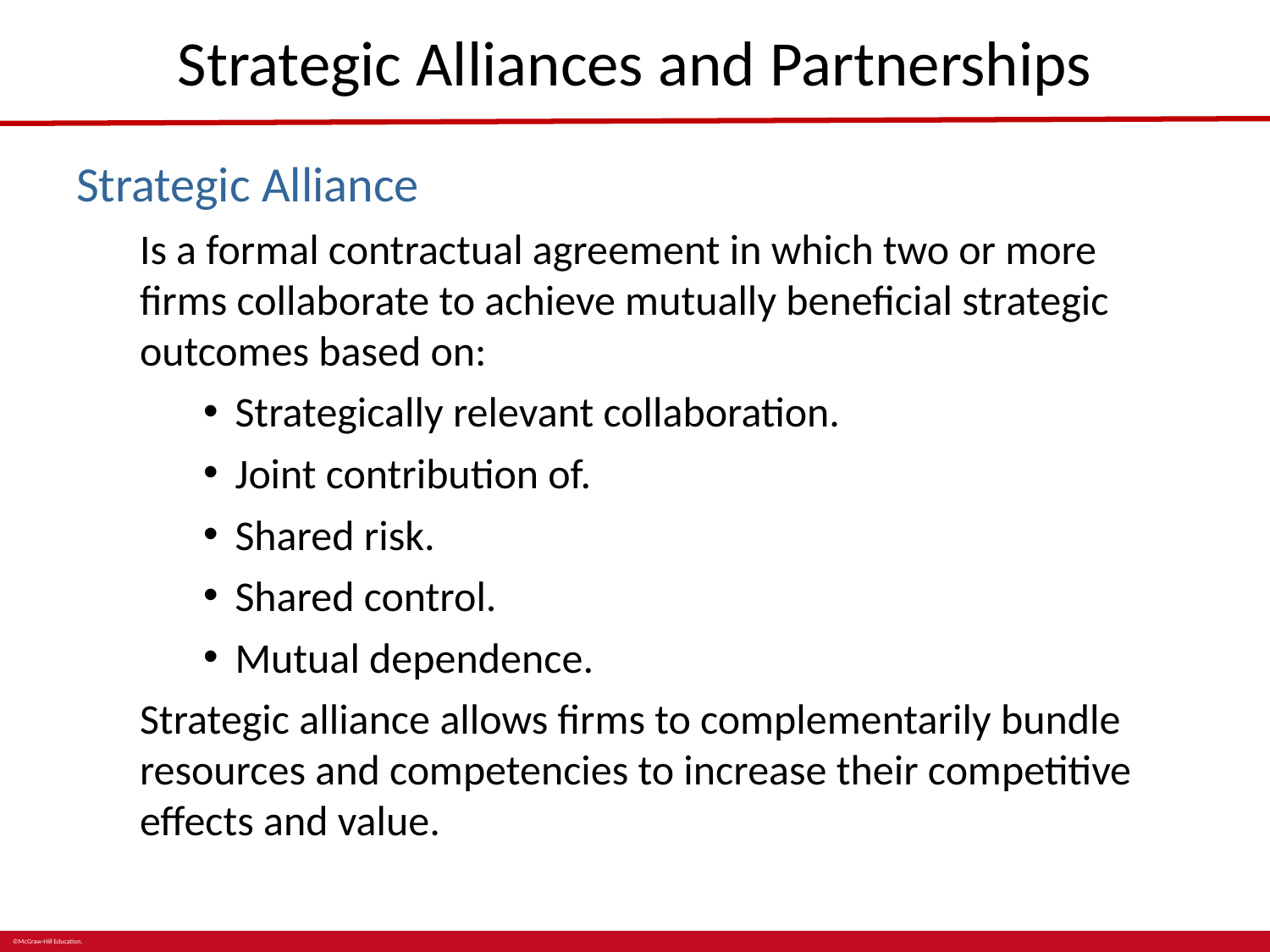

# Strategic Alliances and Partnerships
Strategic Alliance
Is a formal contractual agreement in which two or more firms collaborate to achieve mutually beneficial strategic outcomes based on:
Strategically relevant collaboration.
Joint contribution of.
Shared risk.
Shared control.
Mutual dependence.
Strategic alliance allows firms to complementarily bundle resources and competencies to increase their competitive effects and value.